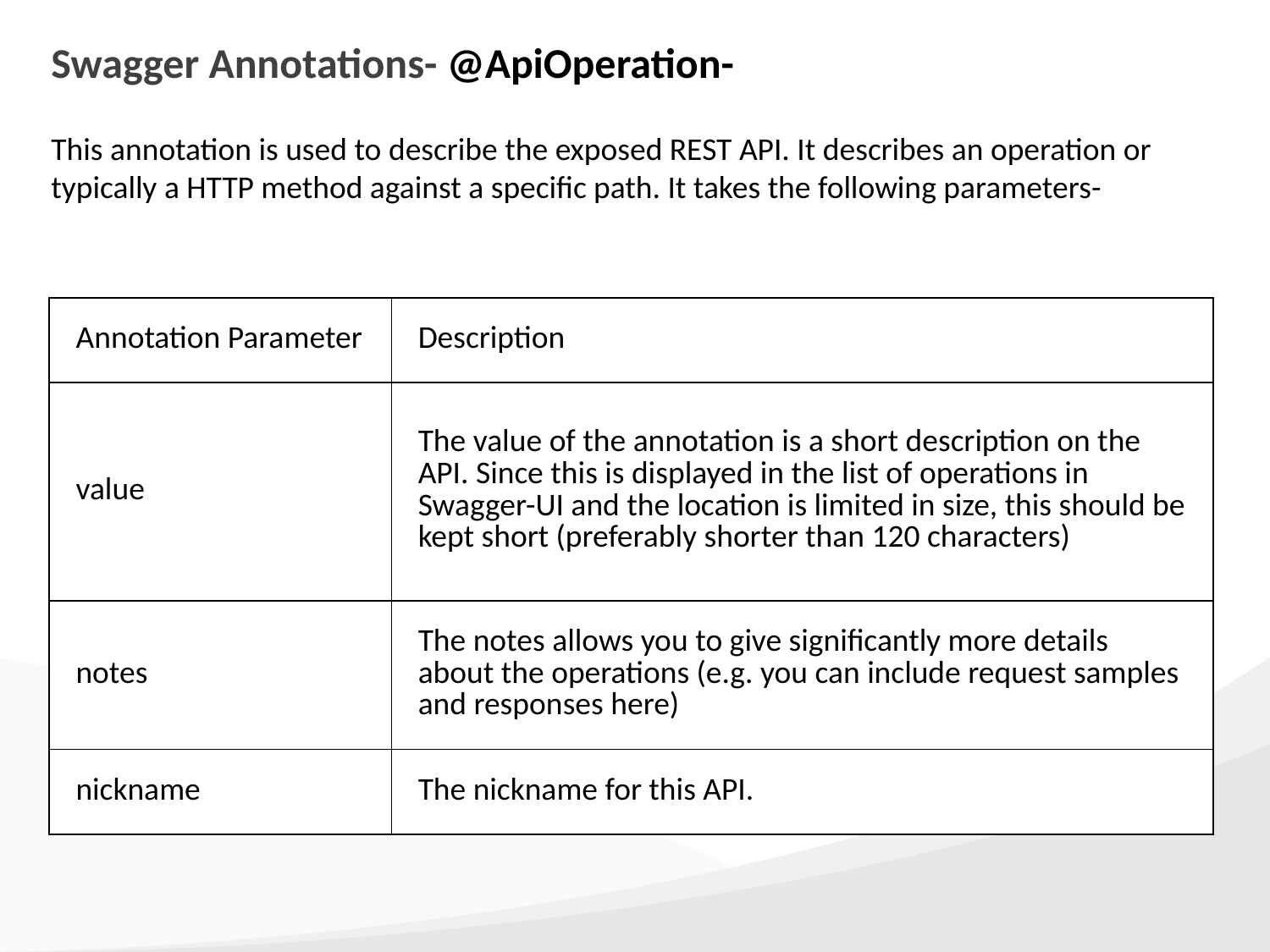

# Swagger Annotations- @ApiOperation-
This annotation is used to describe the exposed REST API. It describes an operation or typically a HTTP method against a specific path. It takes the following parameters-
| Annotation Parameter | Description |
| --- | --- |
| value | The value of the annotation is a short description on the API. Since this is displayed in the list of operations in Swagger-UI and the location is limited in size, this should be kept short (preferably shorter than 120 characters) |
| notes | The notes allows you to give significantly more details about the operations (e.g. you can include request samples and responses here) |
| nickname | The nickname for this API. |